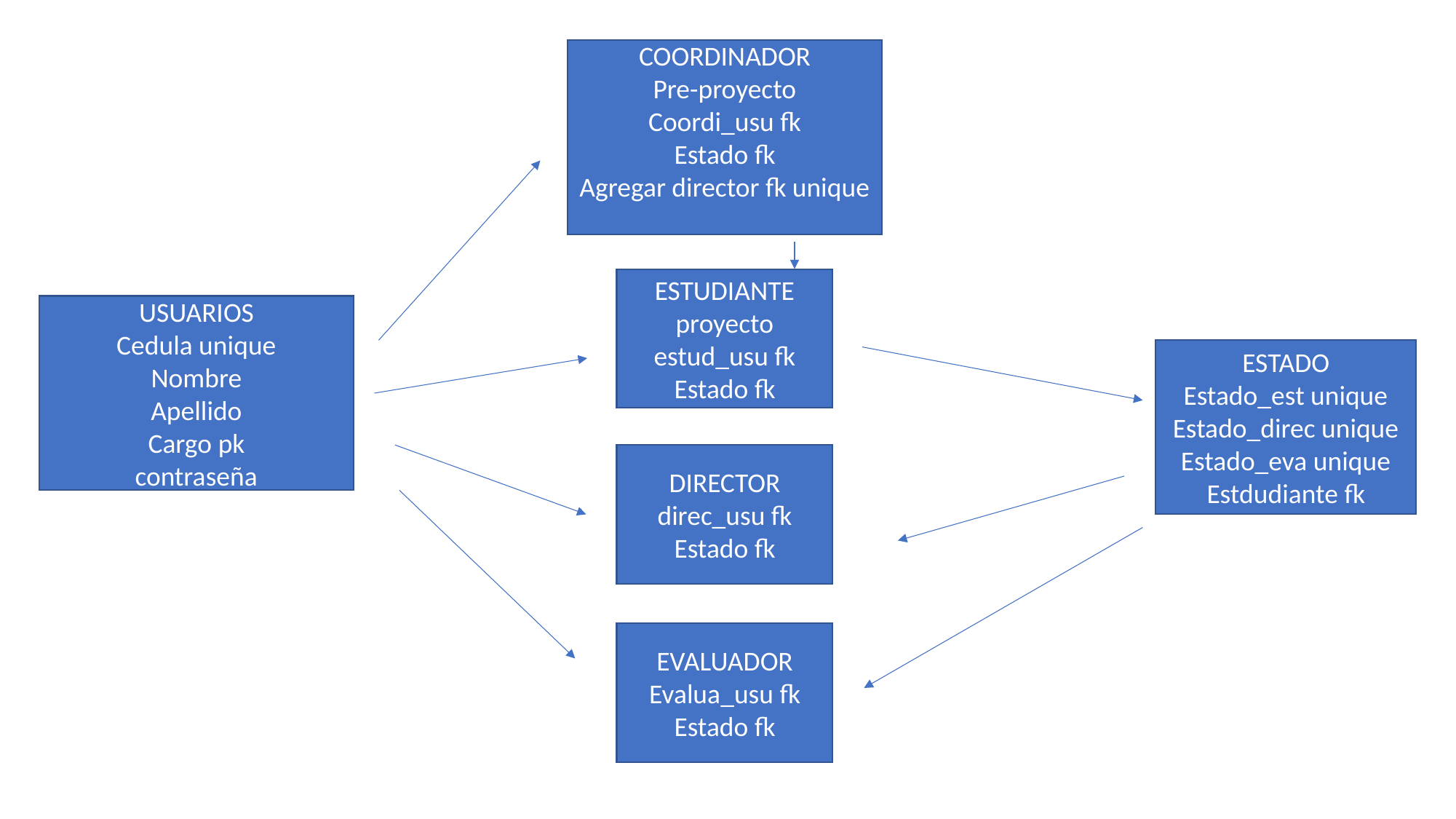

COORDINADOR
Pre-proyecto
Coordi_usu fk
Estado fk
Agregar director fk unique

ESTUDIANTE
proyecto
estud_usu fk
Estado fk
USUARIOS
Cedula unique
Nombre
Apellido
Cargo pk
contraseña
ESTADO
Estado_est unique
Estado_direc unique
Estado_eva unique
Estdudiante fk
DIRECTOR
direc_usu fk
Estado fk
EVALUADOR
Evalua_usu fk
Estado fk